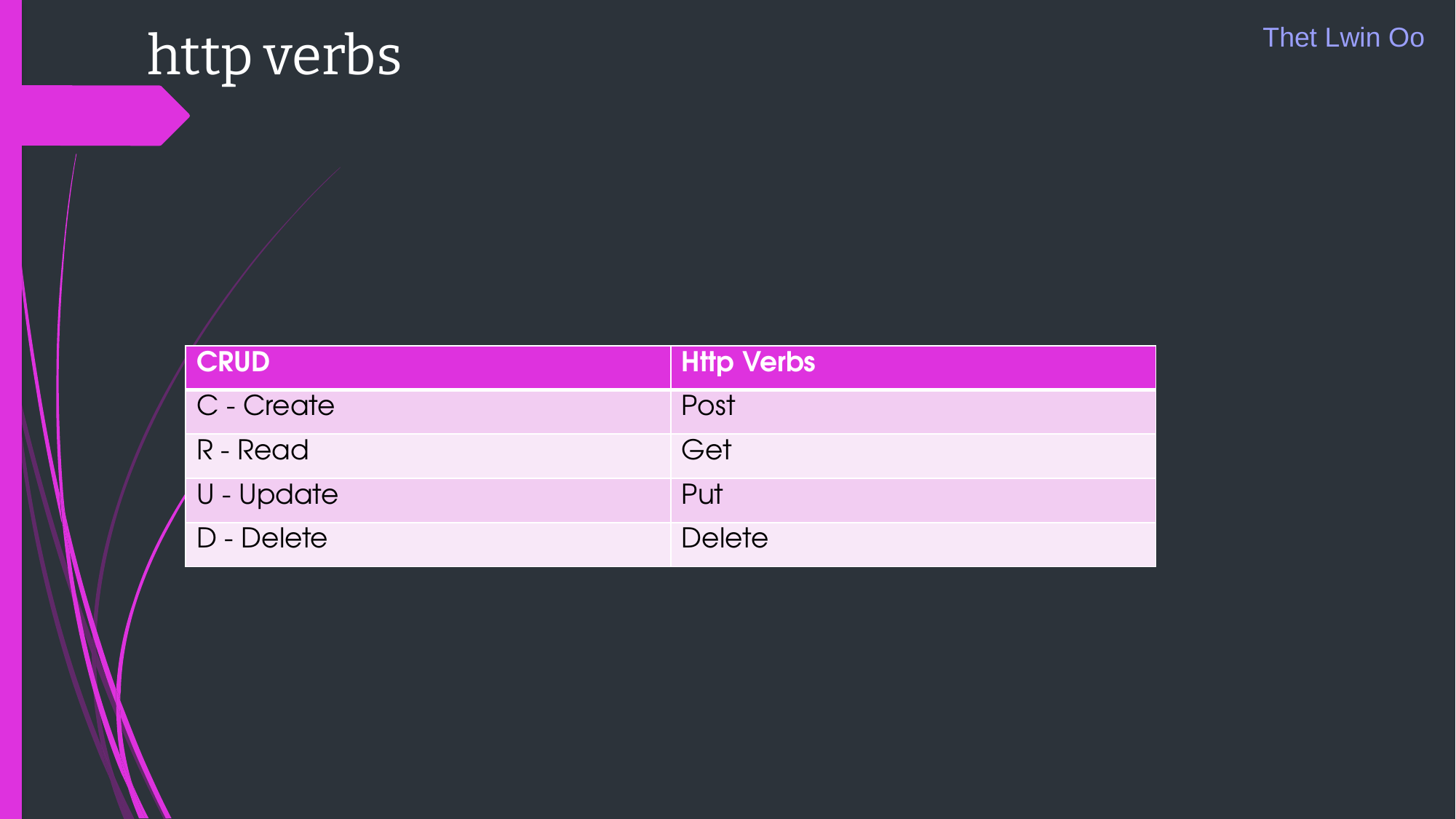

# http verbs
Thet Lwin Oo
| CRUD | Http Verbs |
| --- | --- |
| C - Create | Post |
| R - Read | Get |
| U - Update | Put |
| D - Delete | Delete |